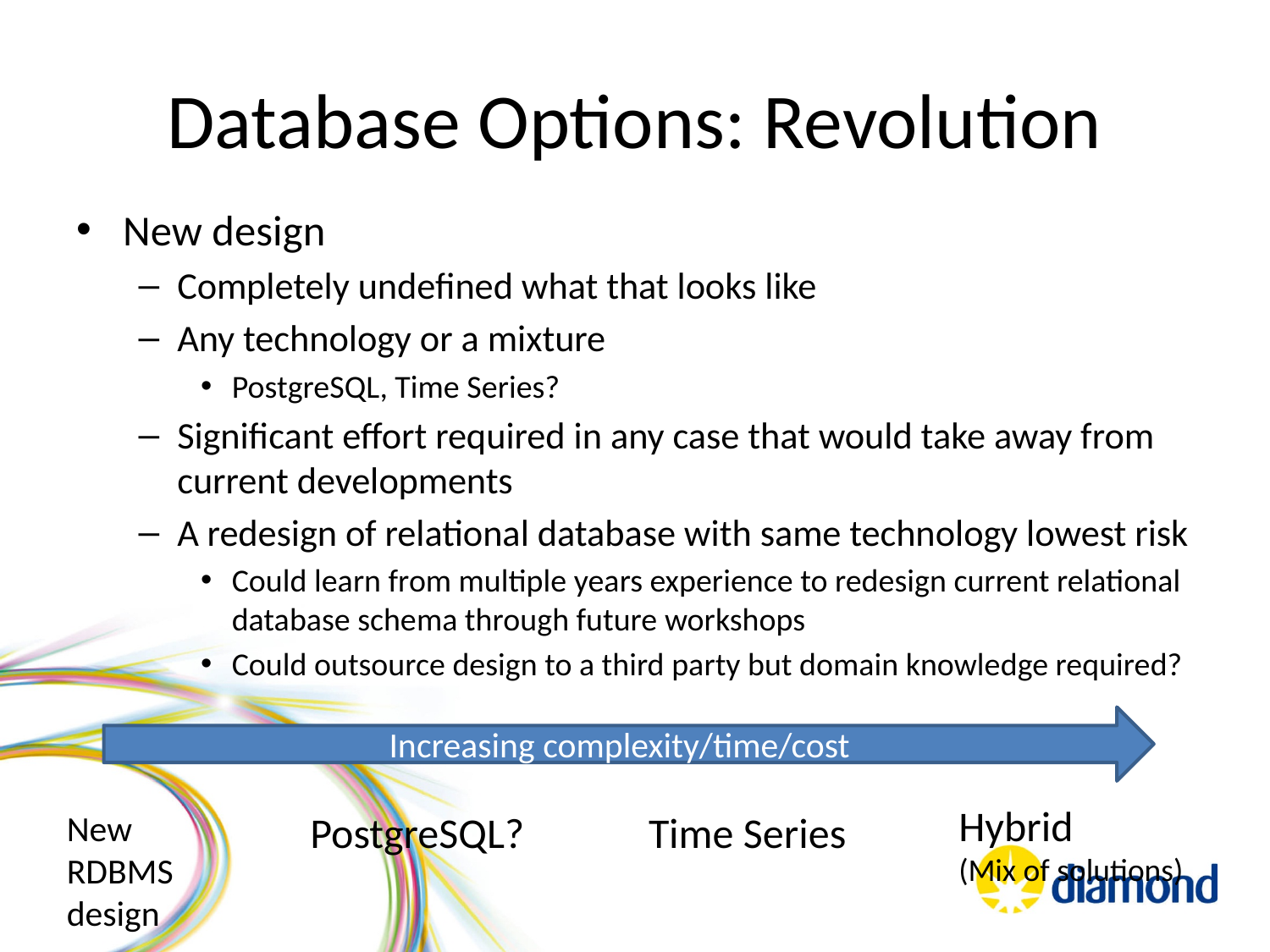

# Database Options: Revolution
New design
Completely undefined what that looks like
Any technology or a mixture
PostgreSQL, Time Series?
Significant effort required in any case that would take away from current developments
A redesign of relational database with same technology lowest risk
Could learn from multiple years experience to redesign current relational database schema through future workshops
Could outsource design to a third party but domain knowledge required?

Increasing complexity/time/cost
Hybrid
(Mix of solutions)
New
RDBMS
design
PostgreSQL?
Time Series